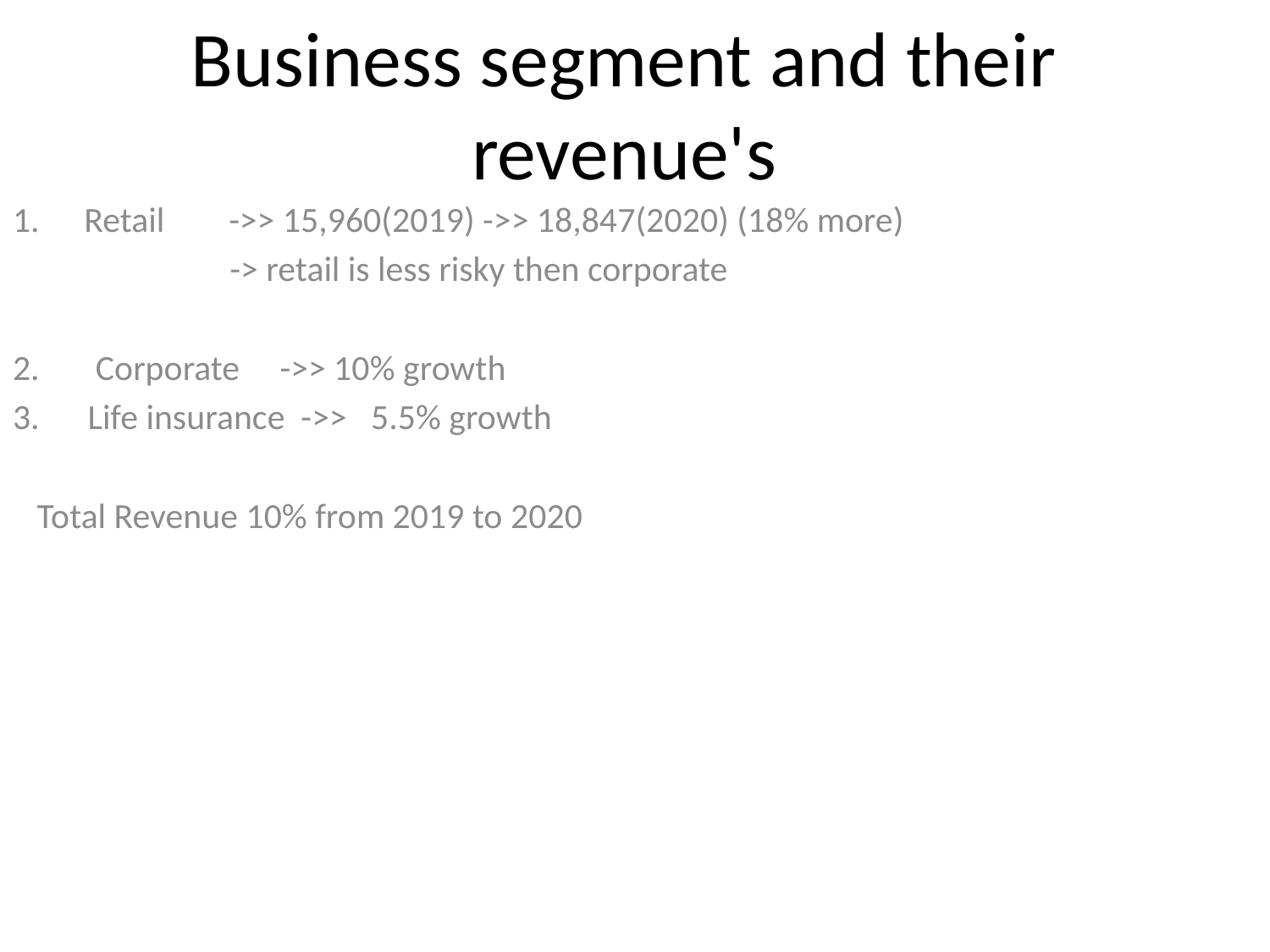

# Business segment and their revenue's
Retail        ->> 15,960(2019) ->> 18,847(2020) (18% more)
                           -> retail is less risky then corporate

2.       Corporate     ->> 10% growth
3.      Life insurance  ->>   5.5% growth

   Total Revenue 10% from 2019 to 2020